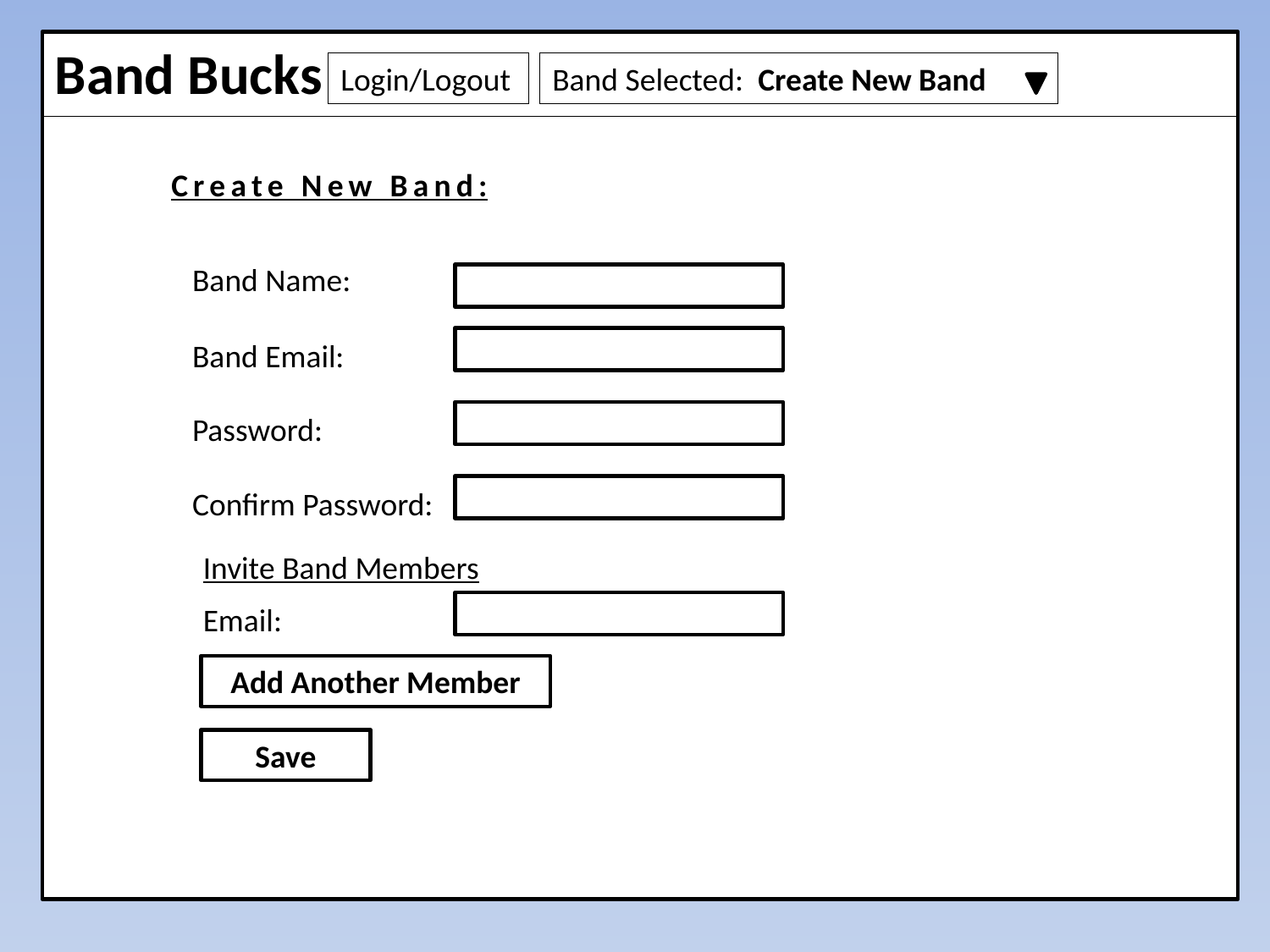

Band Bucks
Login/Logout
Band Selected:  Create New Band

Create New Band:
Band Name:

Band Email:

Password:

Confirm Password:
Invite Band Members

Email:
Add Another Member
Save